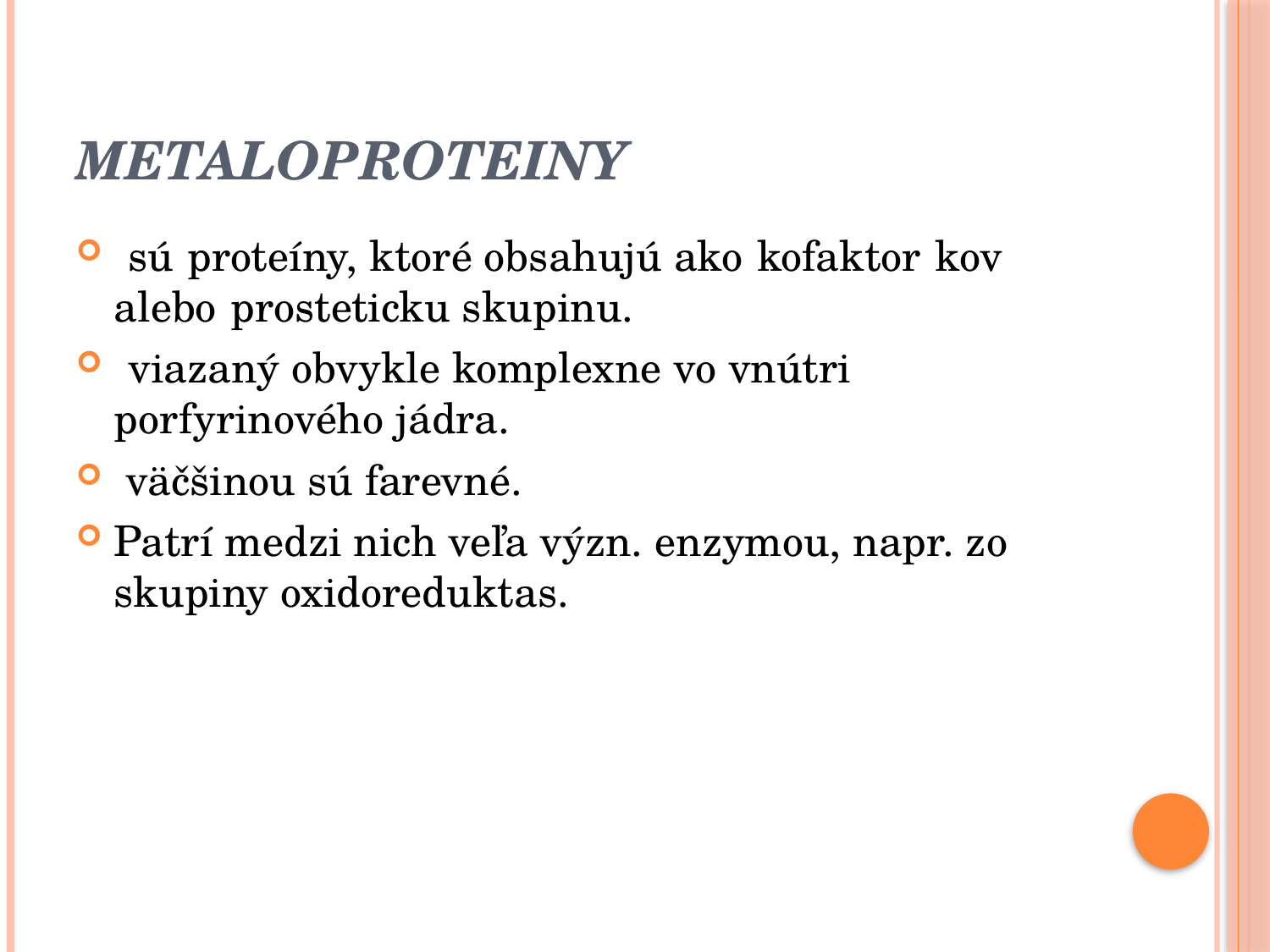

# METALOPROTEINY
 sú proteíny, ktoré obsahujú ako kofaktor kov alebo prosteticku skupinu.
 viazaný obvykle komplexne vo vnútri porfyrinového jádra.
 väčšinou sú farevné.
Patrí medzi nich veľa význ. enzymou, napr. zo skupiny oxidoreduktas.